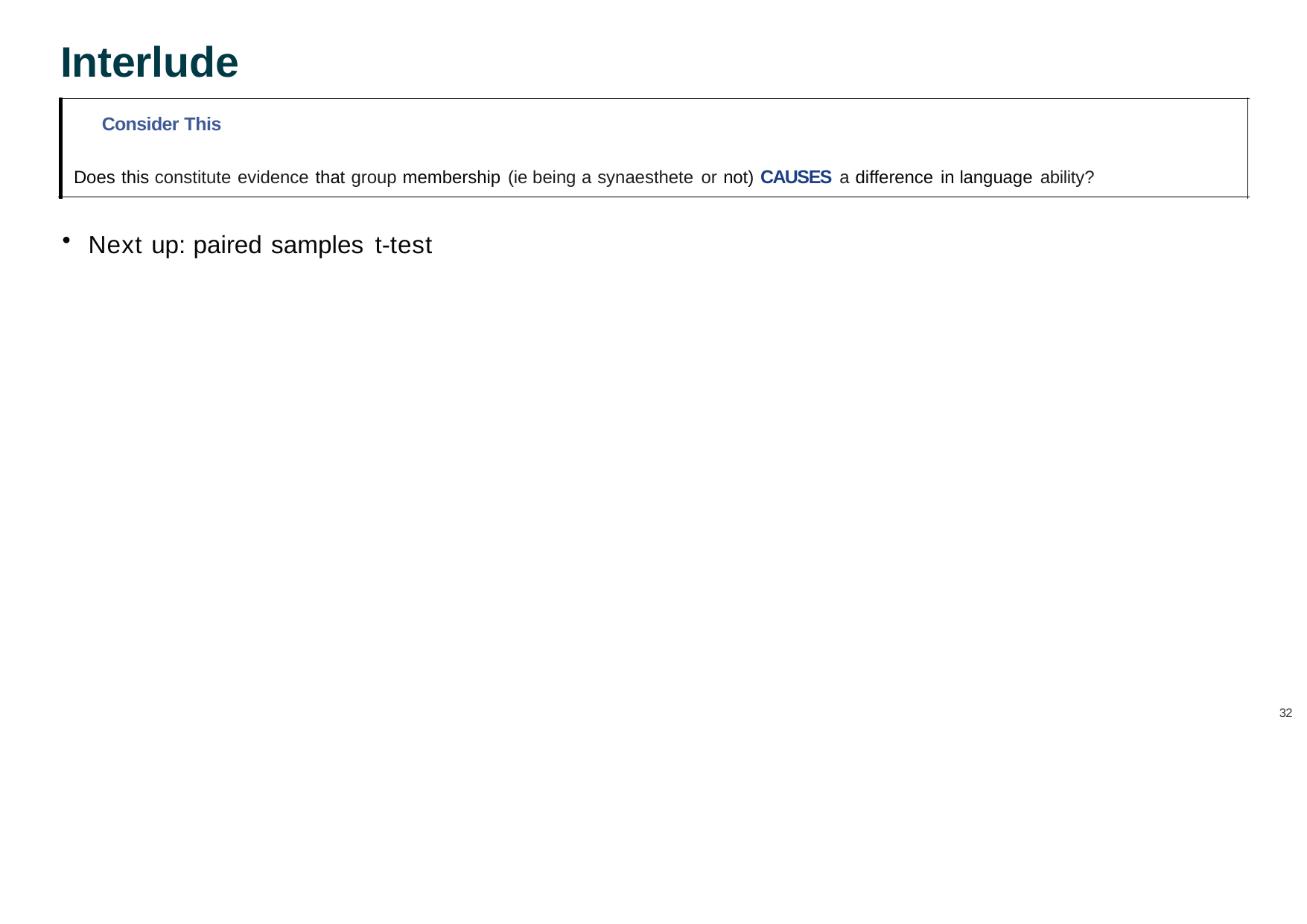

# Interlude

Consider This

Does this constitute evidence that group membership (ie being a synaesthete or not) CAUSES a difference in language ability?

Next up: paired samples t-test
32